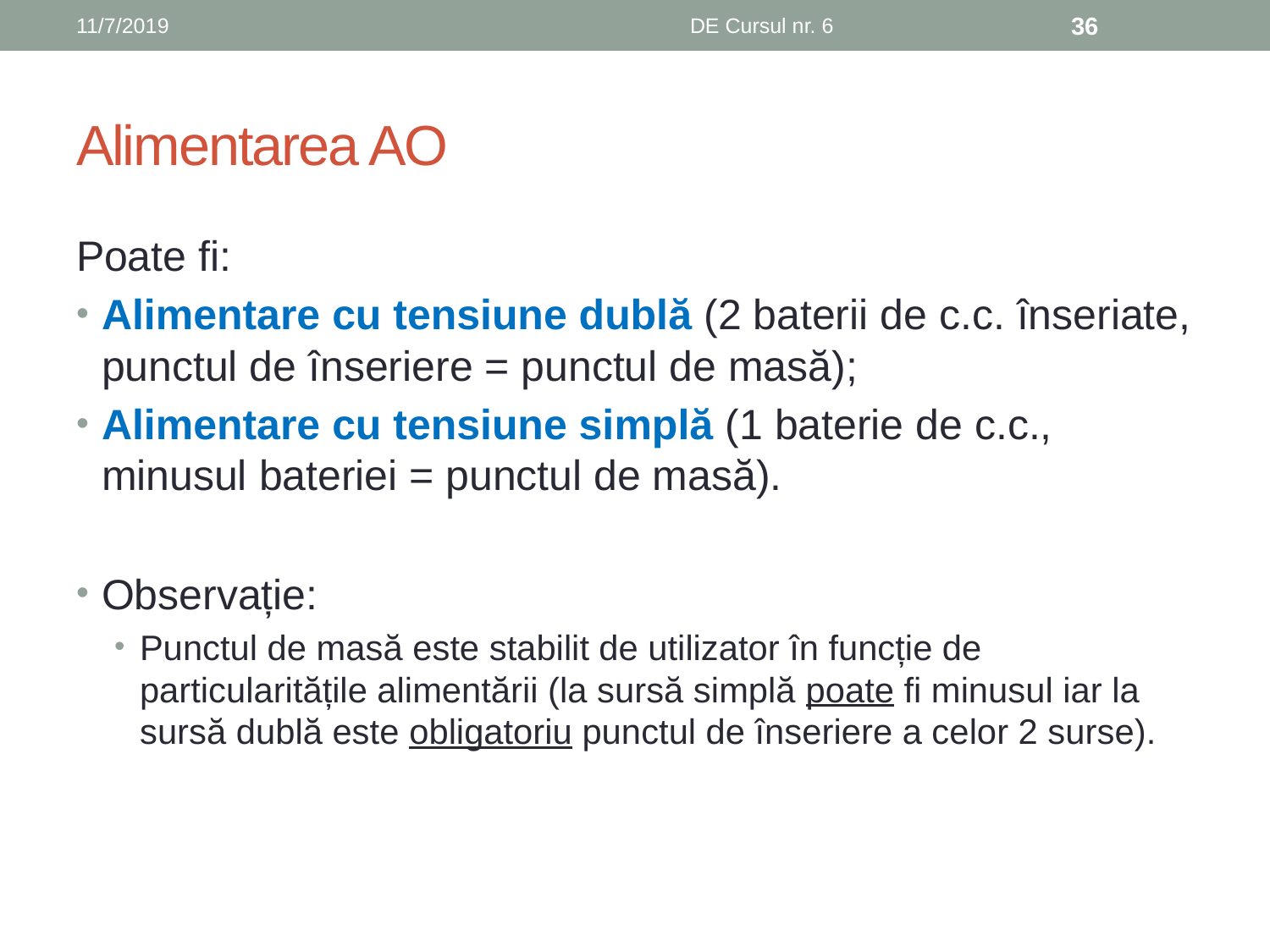

11/7/2019
DE Cursul nr. 6
36
# Alimentarea AO
Poate fi:
Alimentare cu tensiune dublă (2 baterii de c.c. înseriate, punctul de înseriere = punctul de masă);
Alimentare cu tensiune simplă (1 baterie de c.c., minusul bateriei = punctul de masă).

Observație:
Punctul de masă este stabilit de utilizator în funcție de particularitățile alimentării (la sursă simplă poate fi minusul iar la sursă dublă este obligatoriu punctul de înseriere a celor 2 surse).